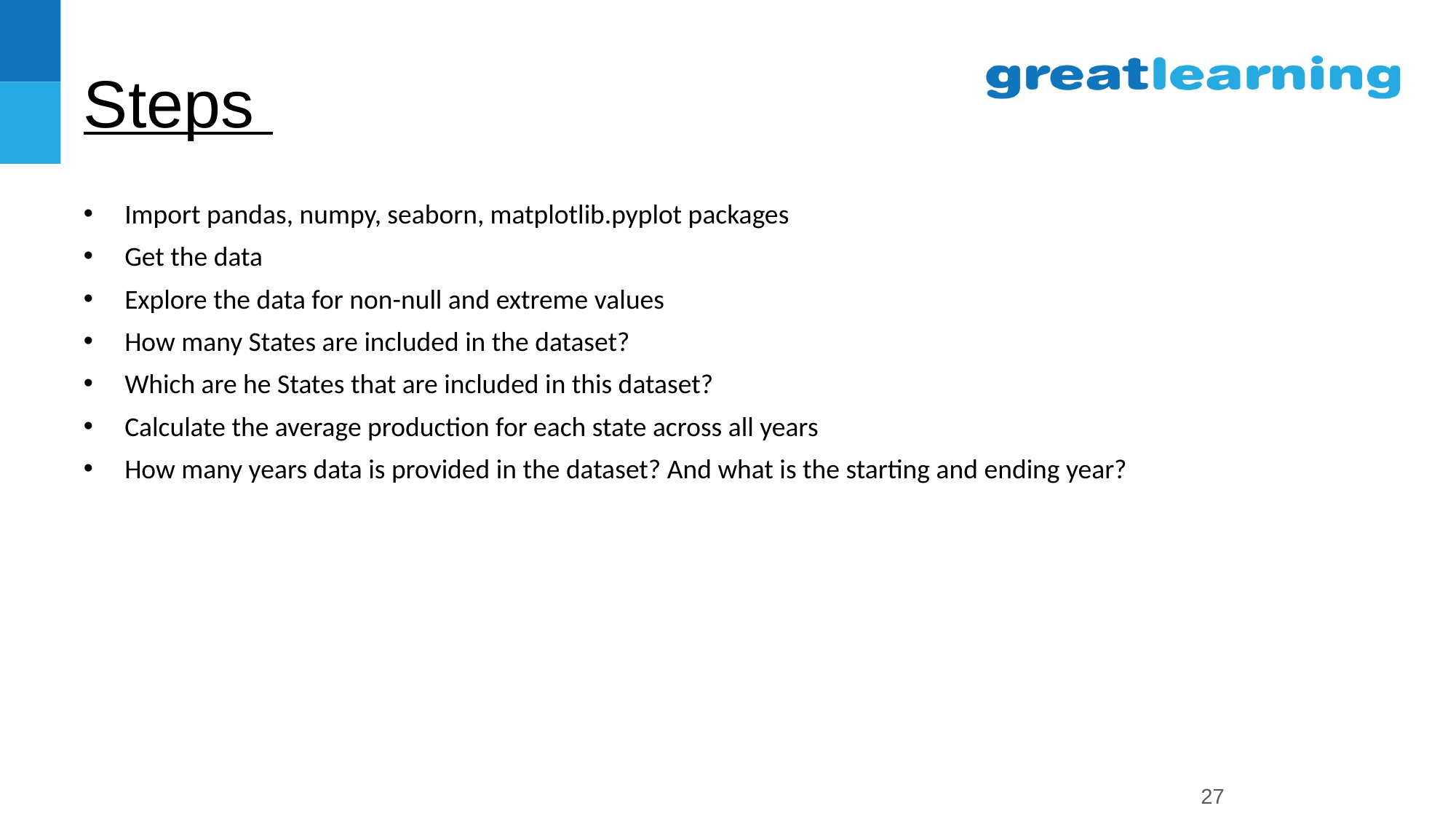

# Steps
Import pandas, numpy, seaborn, matplotlib.pyplot packages
Get the data
Explore the data for non-null and extreme values
How many States are included in the dataset?
Which are he States that are included in this dataset?
Calculate the average production for each state across all years
How many years data is provided in the dataset? And what is the starting and ending year?

27